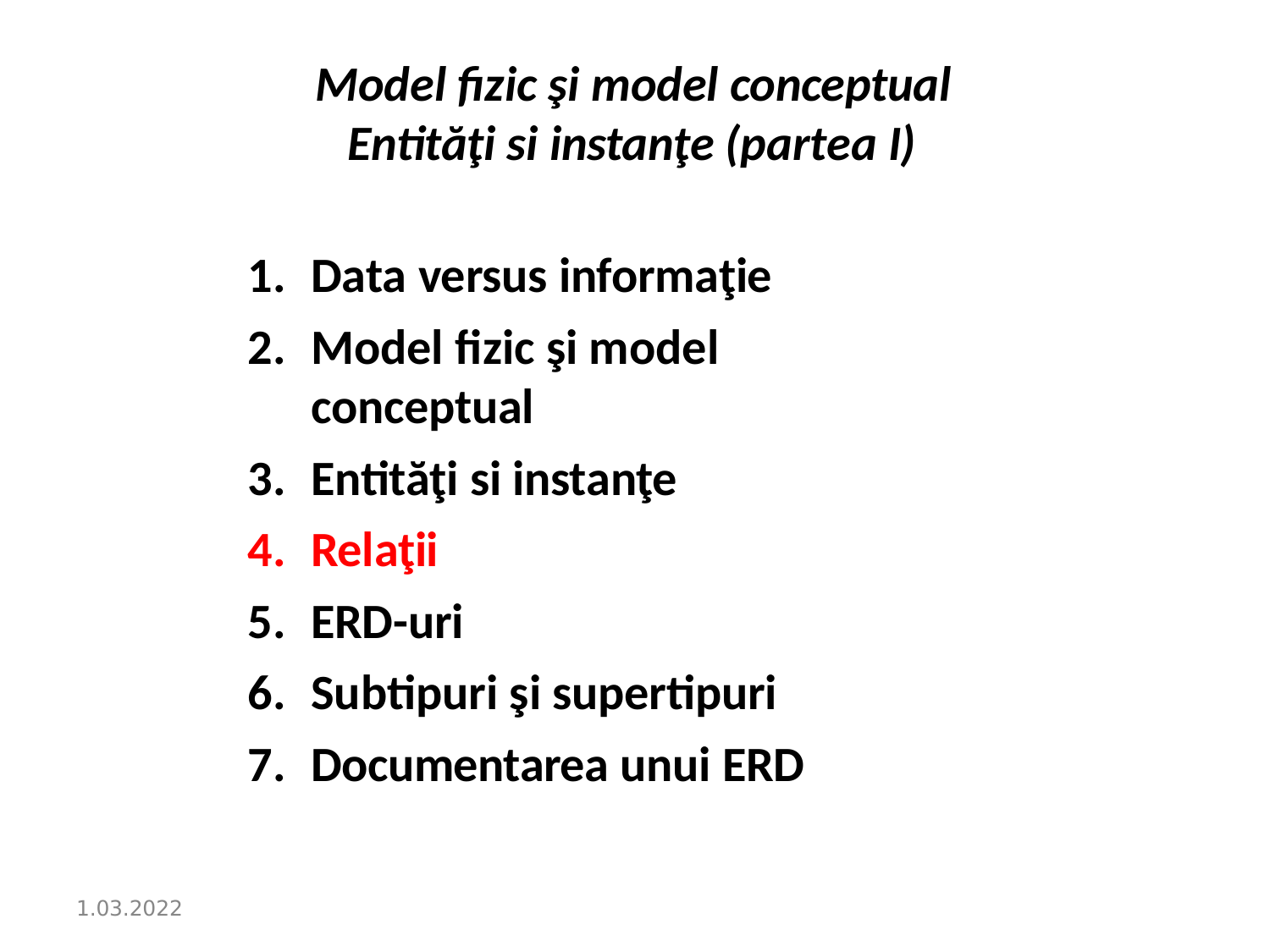

Model fizic şi model conceptual Entităţi si instanţe (partea I)

Data versus informaţie
Model fizic şi model conceptual
Entităţi si instanţe
Relaţii
ERD-uri
Subtipuri şi supertipuri
Documentarea unui ERD
1.03.2022